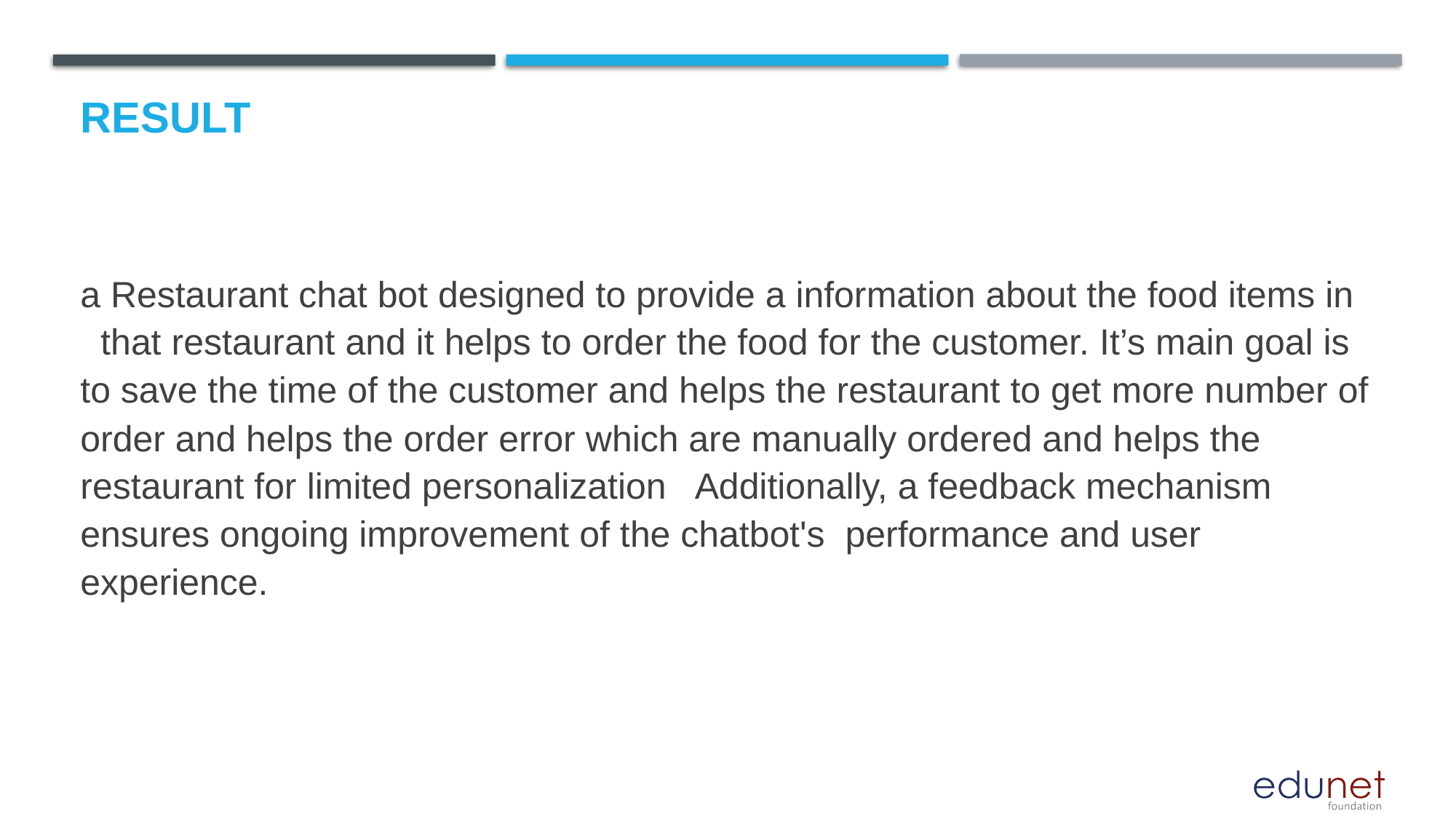

# Result
a Restaurant chat bot designed to provide a information about the food items in     that restaurant and it helps to order the food for the customer. It’s main goal is to save the time of the customer and helps the restaurant to get more number of order and helps the order error which are manually ordered and helps the restaurant for limited personalization   Additionally, a feedback mechanism ensures ongoing improvement of the chatbot's  performance and user experience.